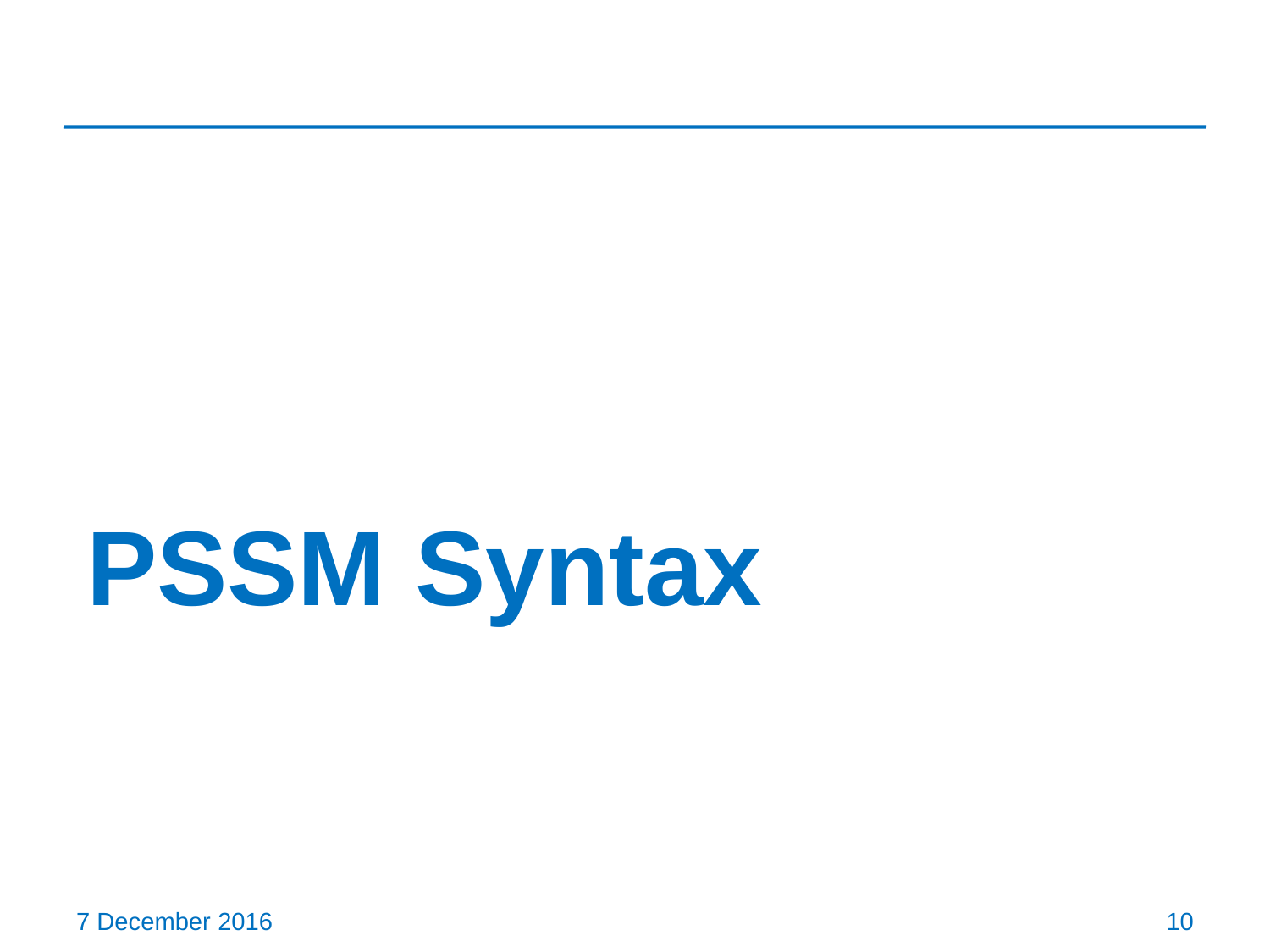

# PSSM Syntax

7 December 2016
10